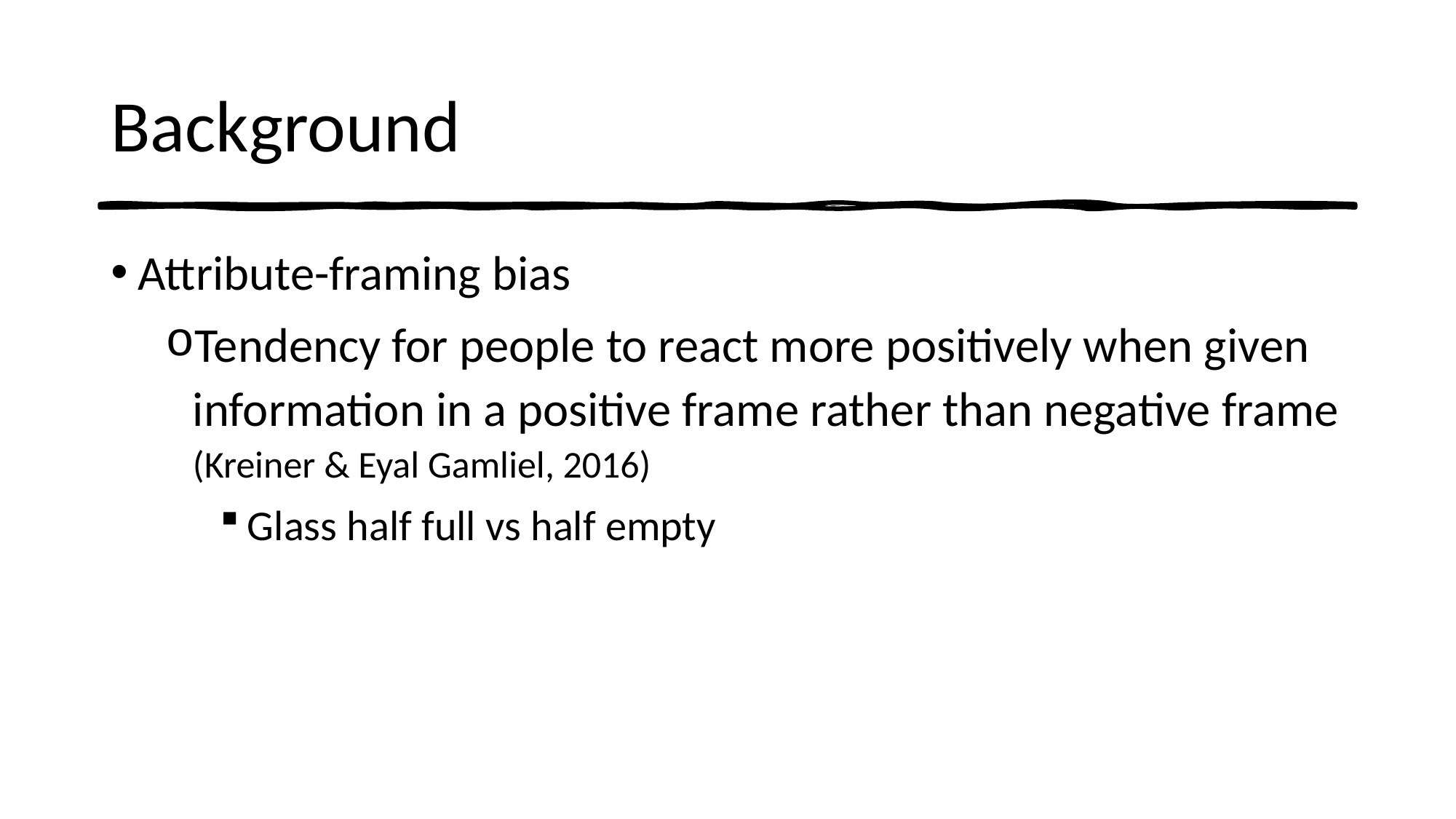

# Background
Attribute-framing bias
Tendency for people to react more positively when given information in a positive frame rather than negative frame (Kreiner & Eyal Gamliel, 2016)
Glass half full vs half empty